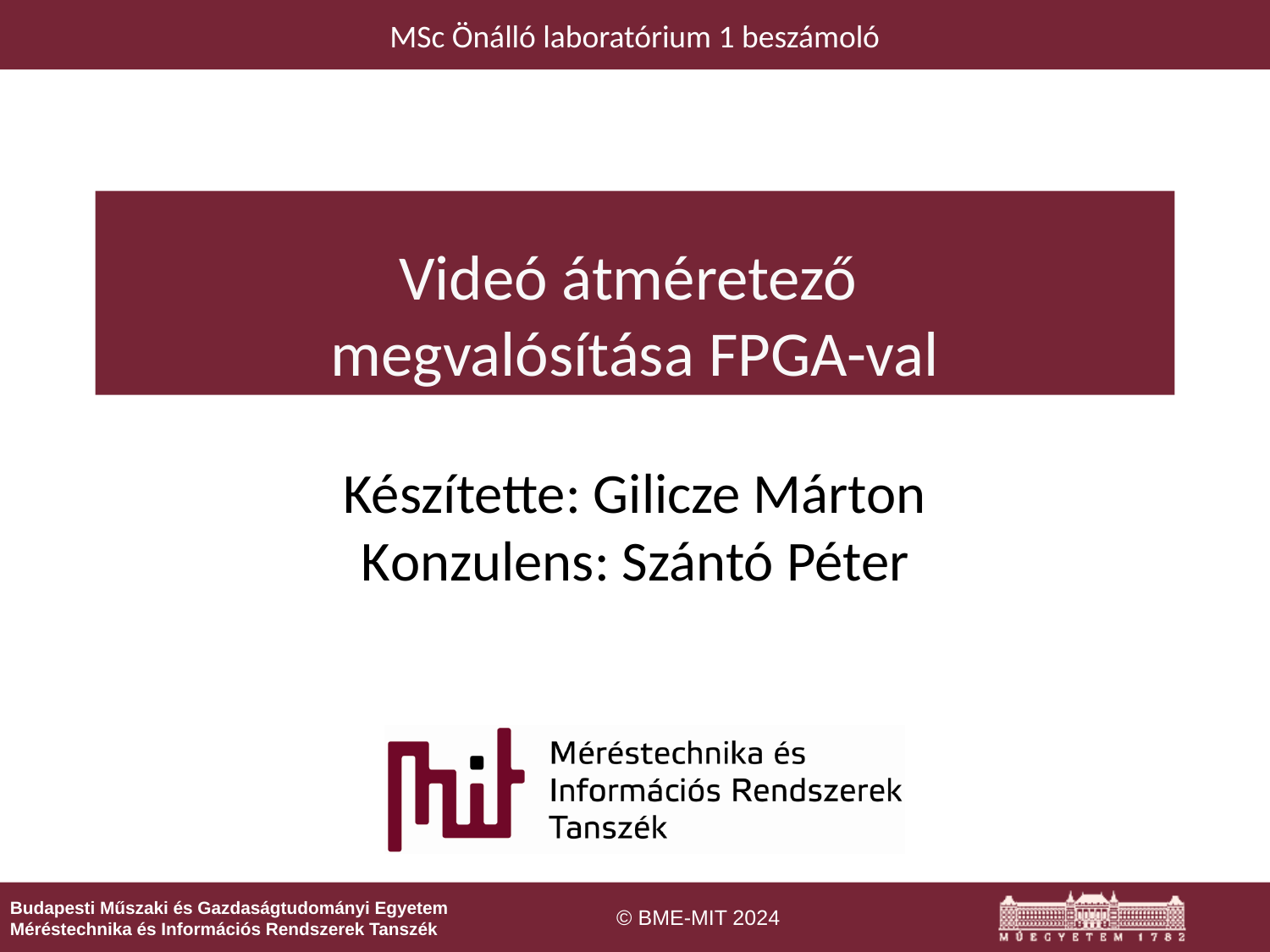

# Videó átméretező megvalósítása FPGA-val
Készítette: Gilicze Márton
Konzulens: Szántó Péter